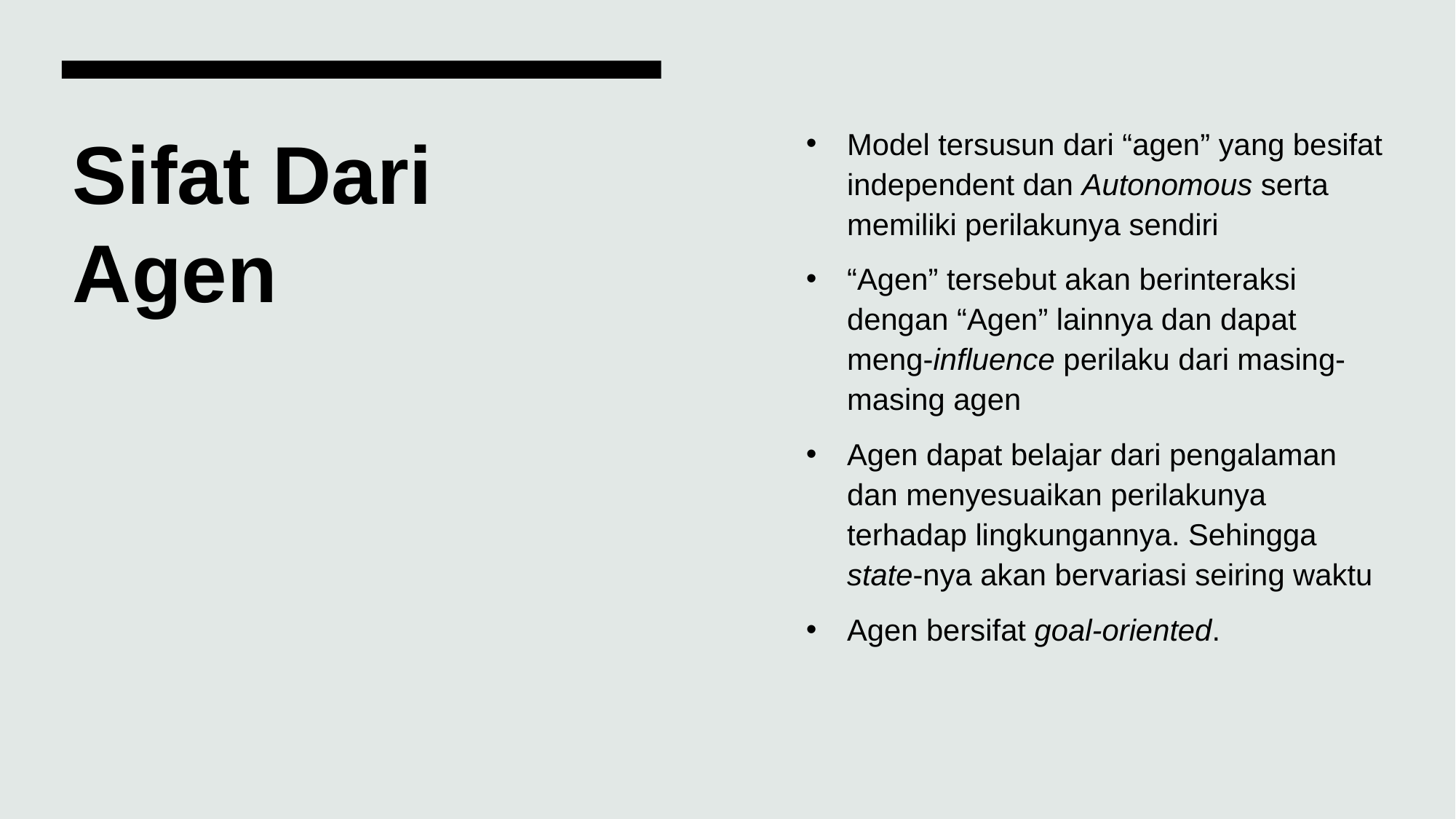

Model tersusun dari “agen” yang besifat independent dan Autonomous serta memiliki perilakunya sendiri
“Agen” tersebut akan berinteraksi dengan “Agen” lainnya dan dapat meng-influence perilaku dari masing-masing agen
Agen dapat belajar dari pengalaman dan menyesuaikan perilakunya terhadap lingkungannya. Sehingga state-nya akan bervariasi seiring waktu
Agen bersifat goal-oriented.

# Sifat Dari Agen